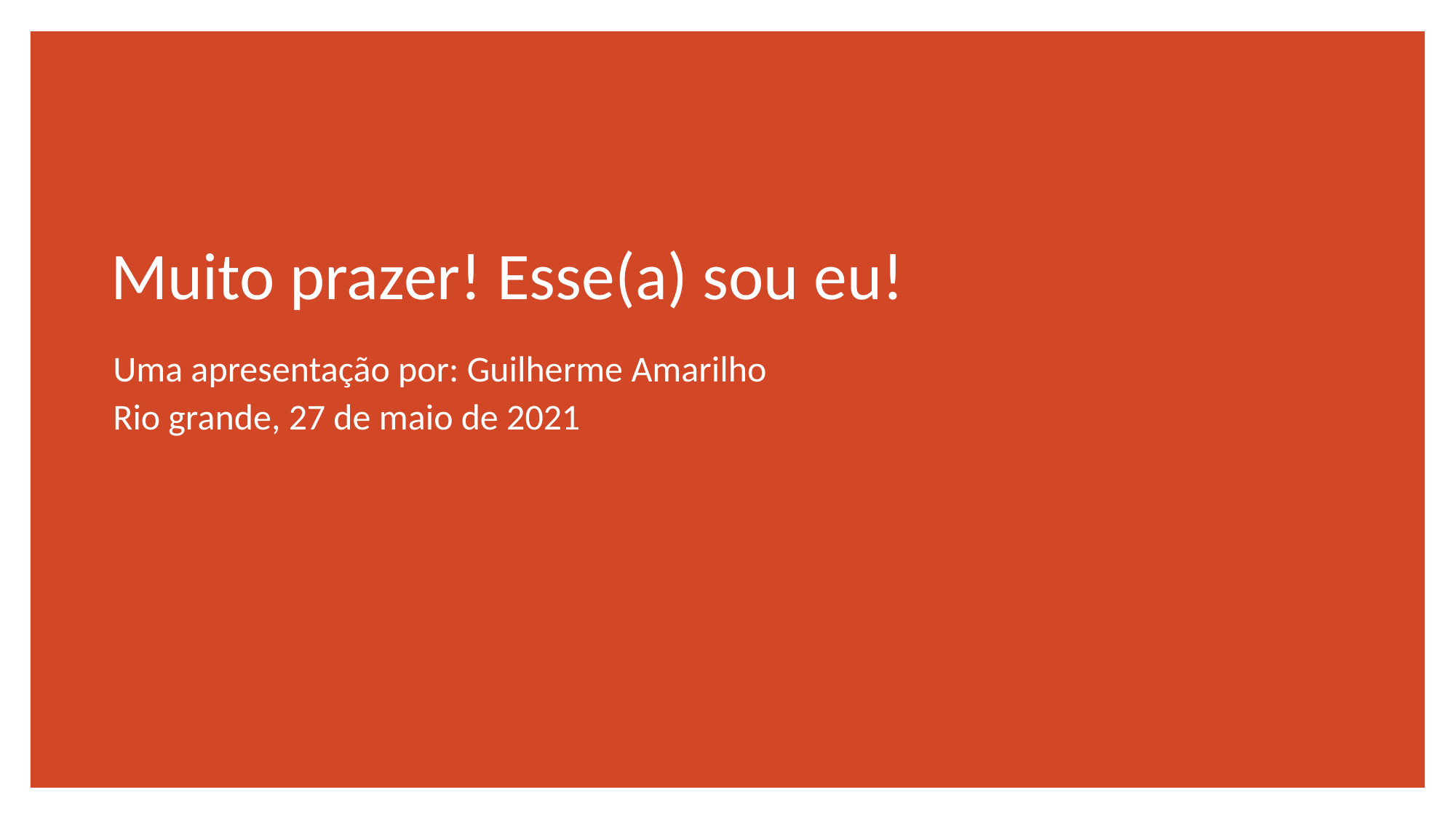

# Muito prazer! Esse(a) sou eu!
Uma apresentação por: Guilherme Amarilho
Rio grande, 27 de maio de 2021